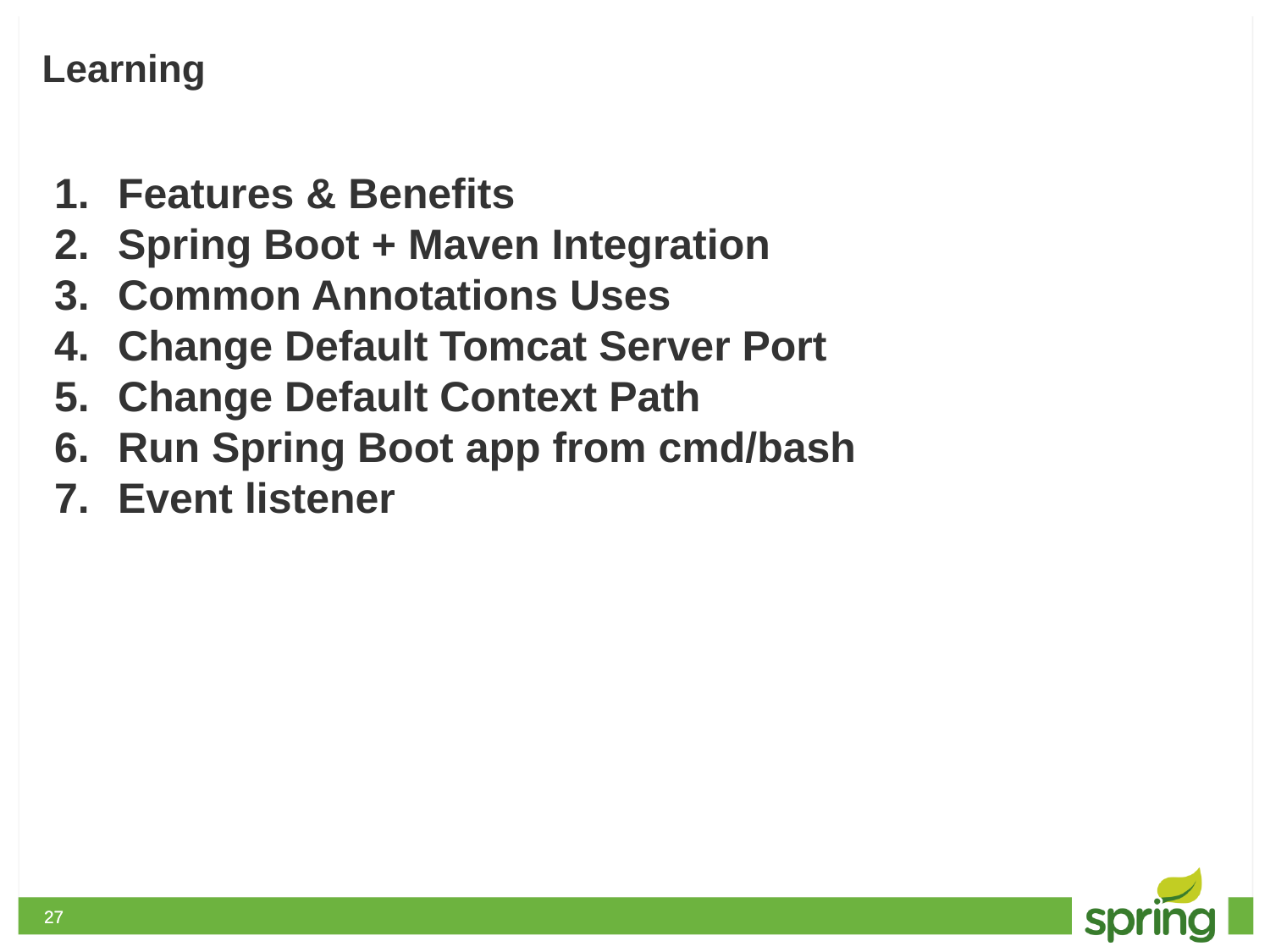

# Learning
Features & Benefits
Spring Boot + Maven Integration
Common Annotations Uses
Change Default Tomcat Server Port
Change Default Context Path
Run Spring Boot app from cmd/bash
Event listener